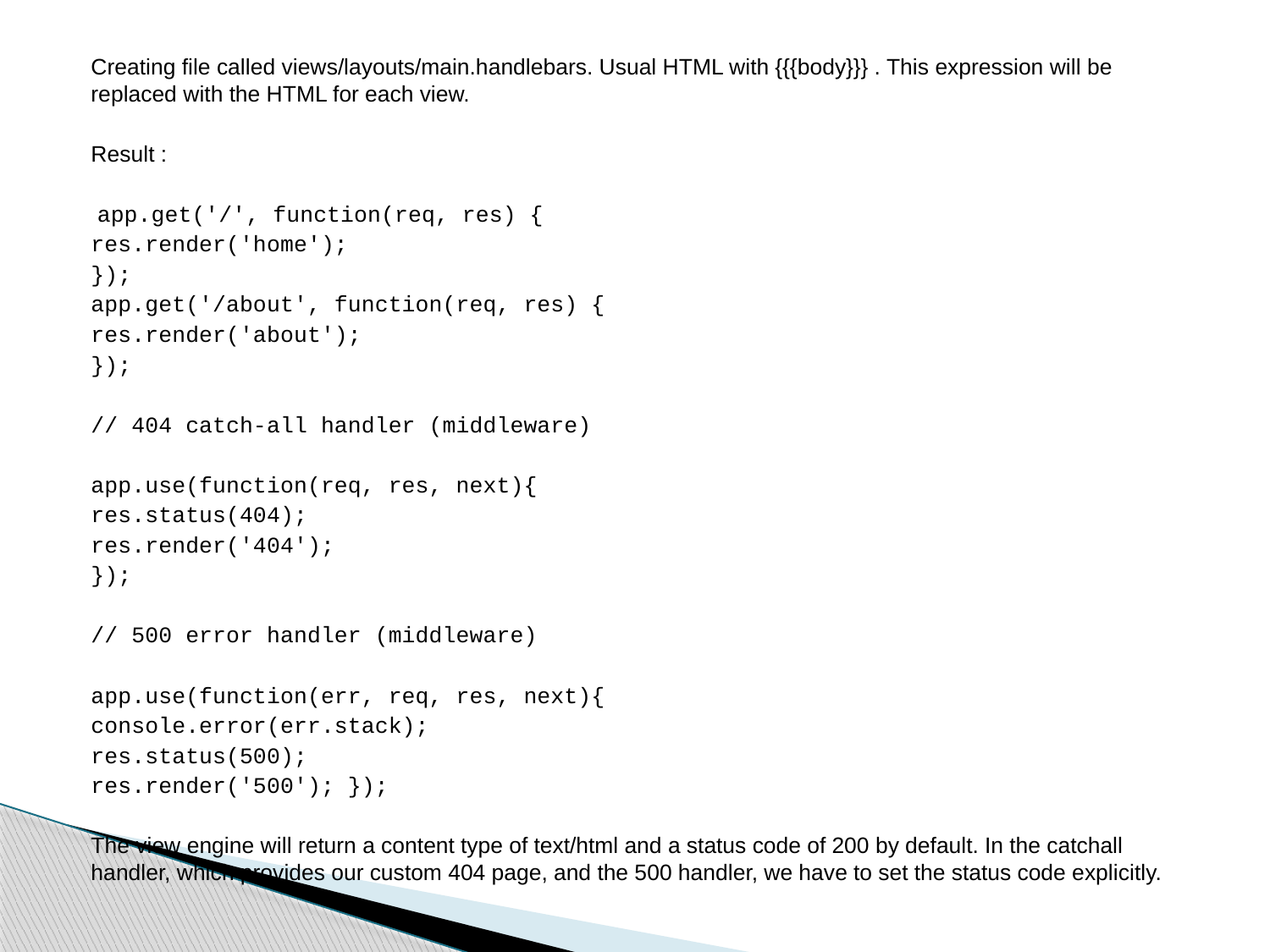

Creating file called views/layouts/main.handlebars. Usual HTML with {{{body}}} . This expression will be replaced with the HTML for each view.

Result :

 app.get('/', function(req, res) {
	res.render('home');
});
app.get('/about', function(req, res) {
res.render('about');
});

// 404 catch-all handler (middleware)

app.use(function(req, res, next){
	res.status(404);
	res.render('404');
});

// 500 error handler (middleware)

app.use(function(err, req, res, next){
	console.error(err.stack);
	res.status(500);
	res.render('500'); });

The view engine will return a content type of text/html and a status code of 200 by default. In the catchall handler, which provides our custom 404 page, and the 500 handler, we have to set the status code explicitly.